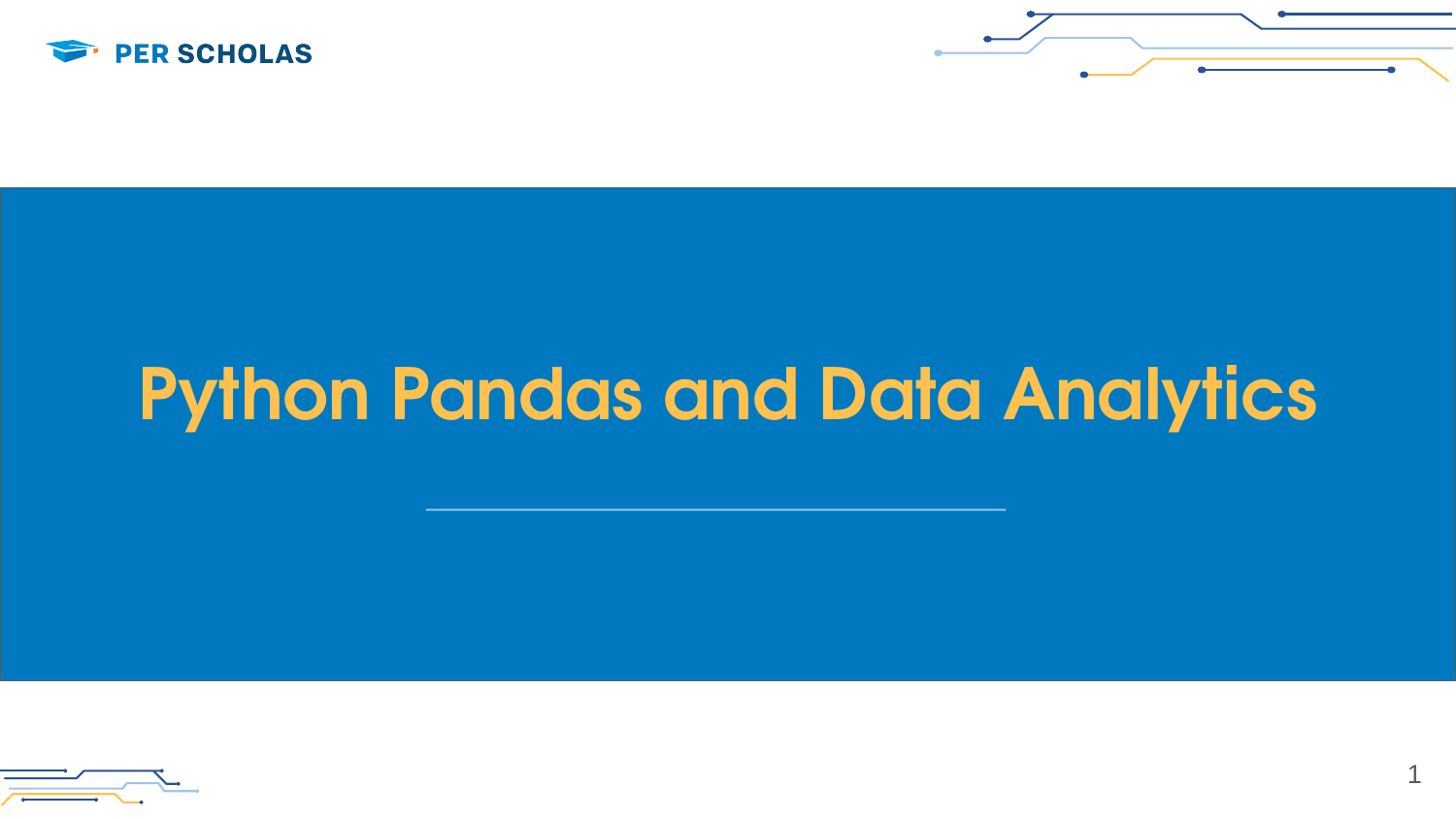

# Python Pandas and Data Analytics
1